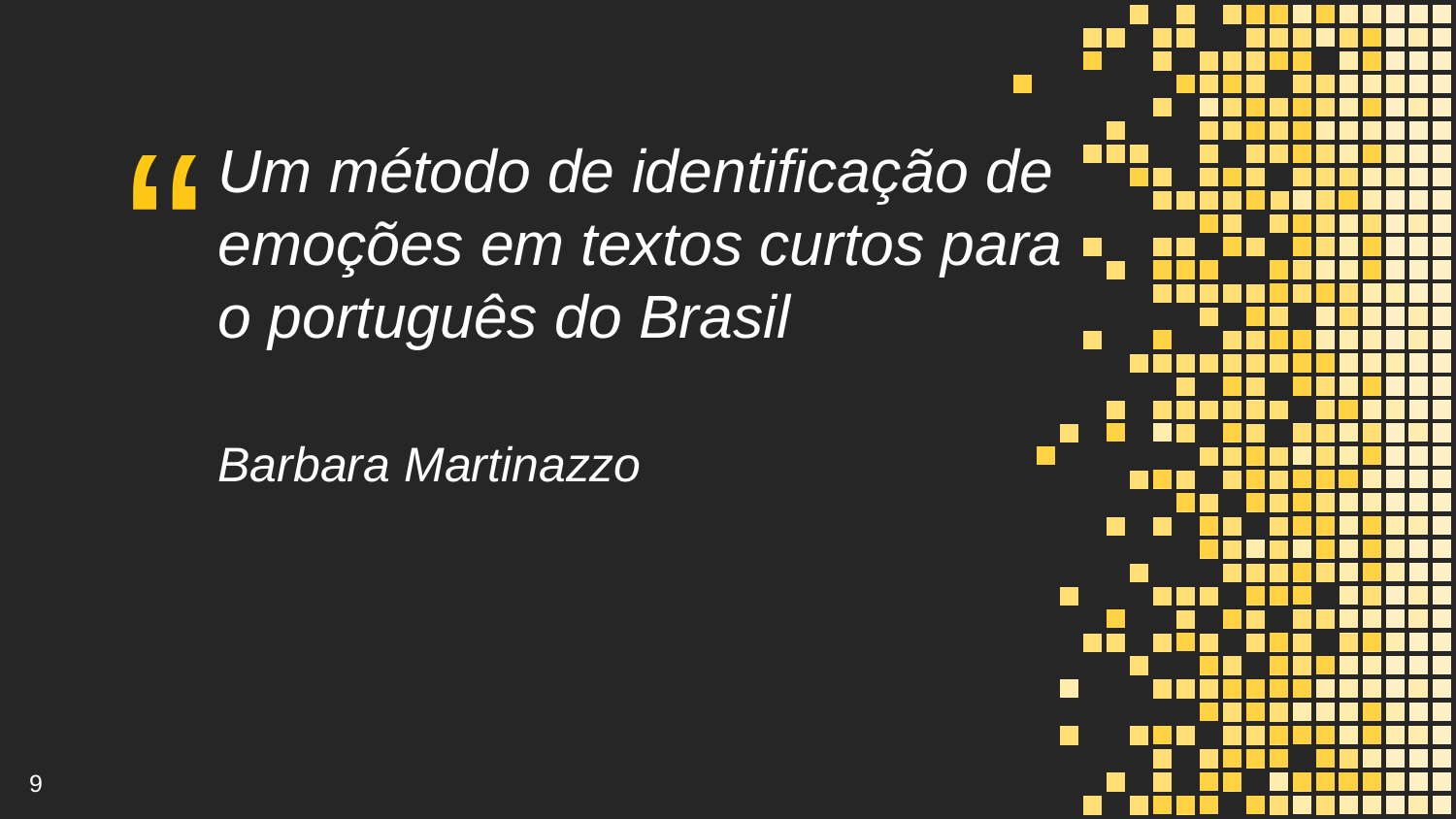

Um método de identificação de emoções em textos curtos para o português do Brasil

Barbara Martinazzo
9